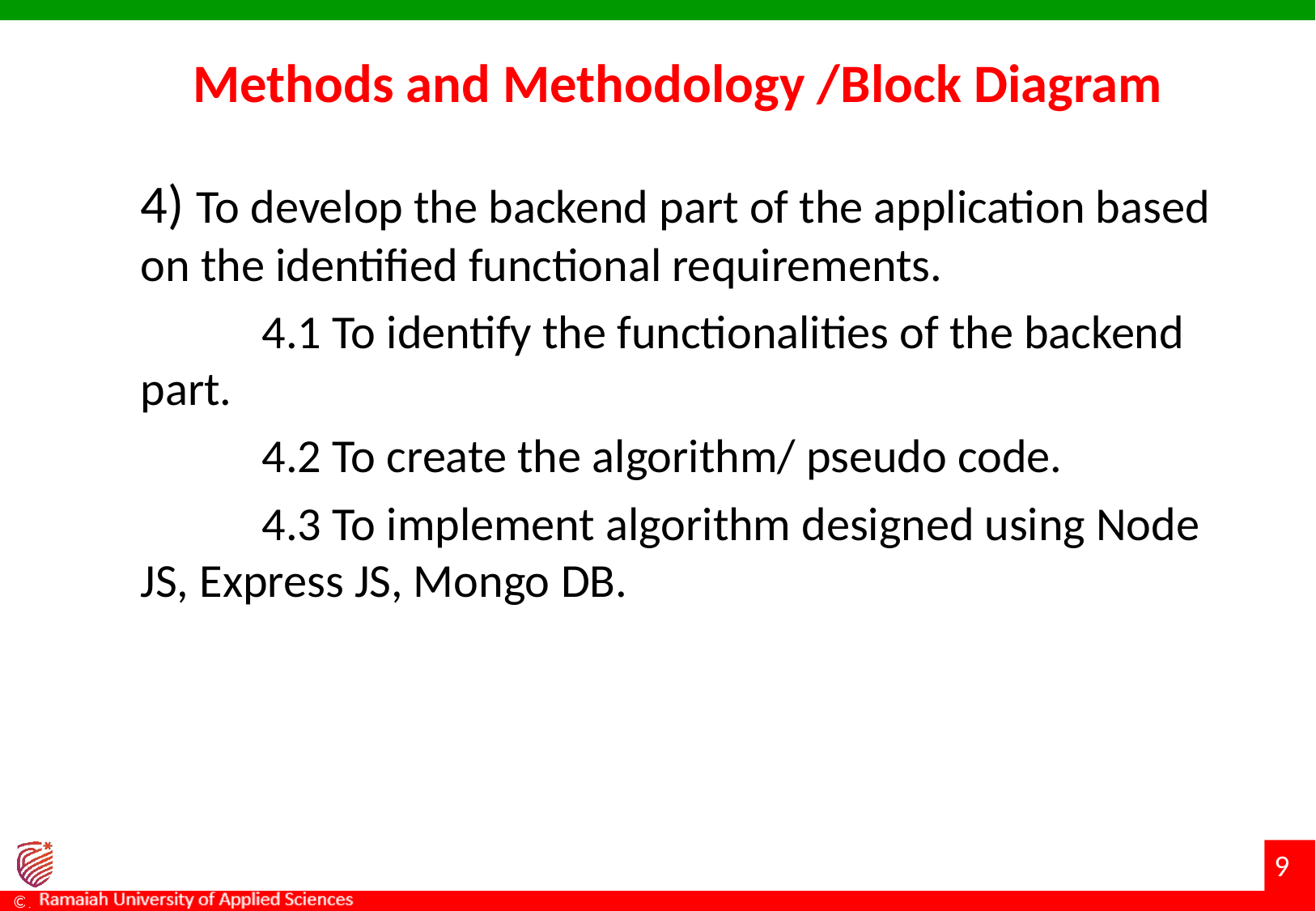

Methods and Methodology /Block Diagram
4) To develop the backend part of the application based on the identified functional requirements.
	4.1 To identify the functionalities of the backend part.
	4.2 To create the algorithm/ pseudo code.
	4.3 To implement algorithm designed using Node JS, Express JS, Mongo DB.